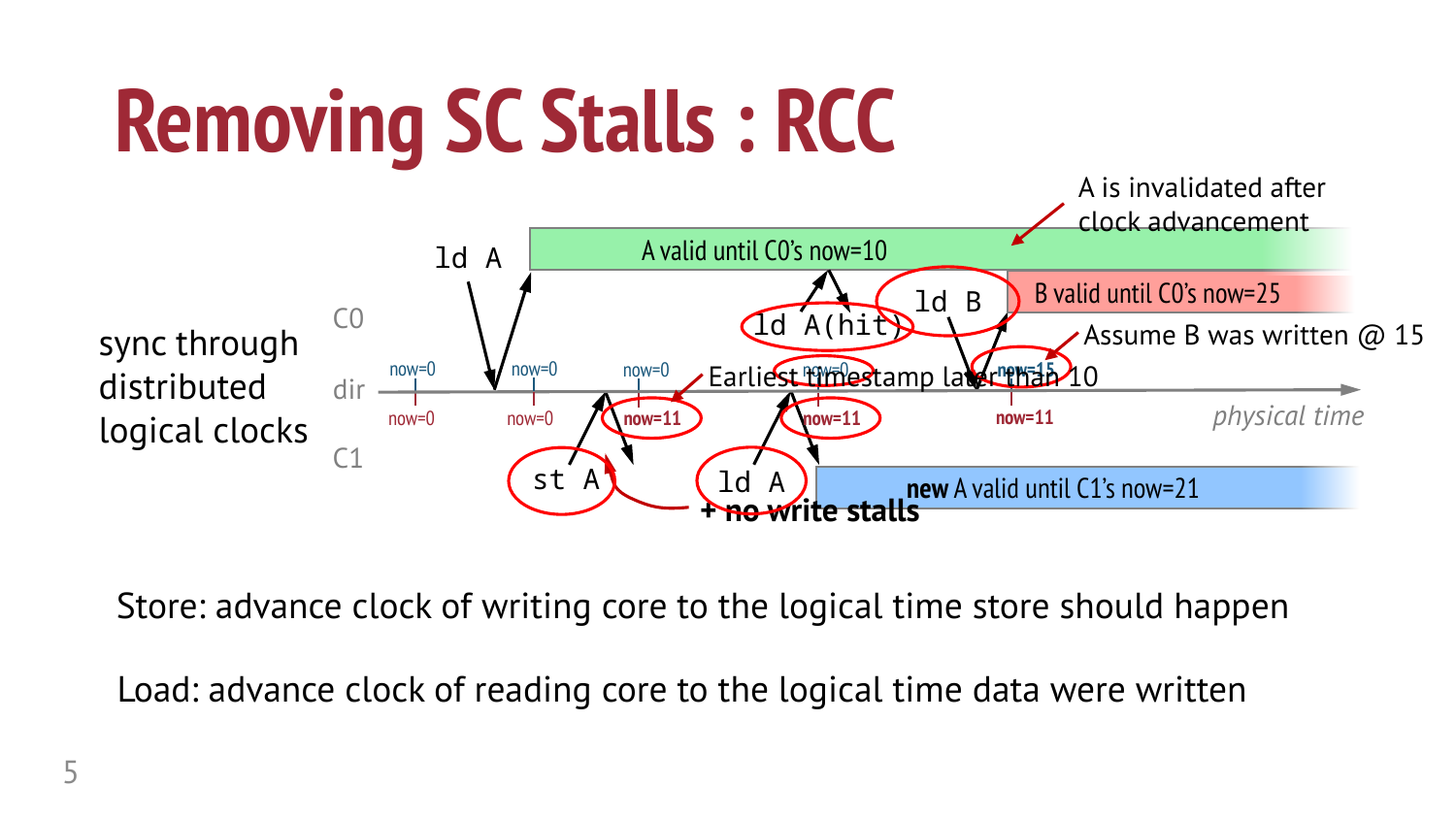

# Removing SC Stalls : RCC
A is invalidated after
clock advancement

                A valid until C0’s now=10

ld A
now=0
now=0

  B valid until C0’s now=25

ld B
now=15
now=11
ld A(hit)
C0
dir
C1
now=0
physical time
now=0

Assume B was written @ 15
sync through
distributed
logical clocks

now=0
now=0
Earliest timestamp later than 10

ld A

             new A valid until C1’s now=21
st A
now=11
now=11

+ no write stalls
Store: advance clock of writing core to the logical time store should happen
Load: advance clock of reading core to the logical time data were written